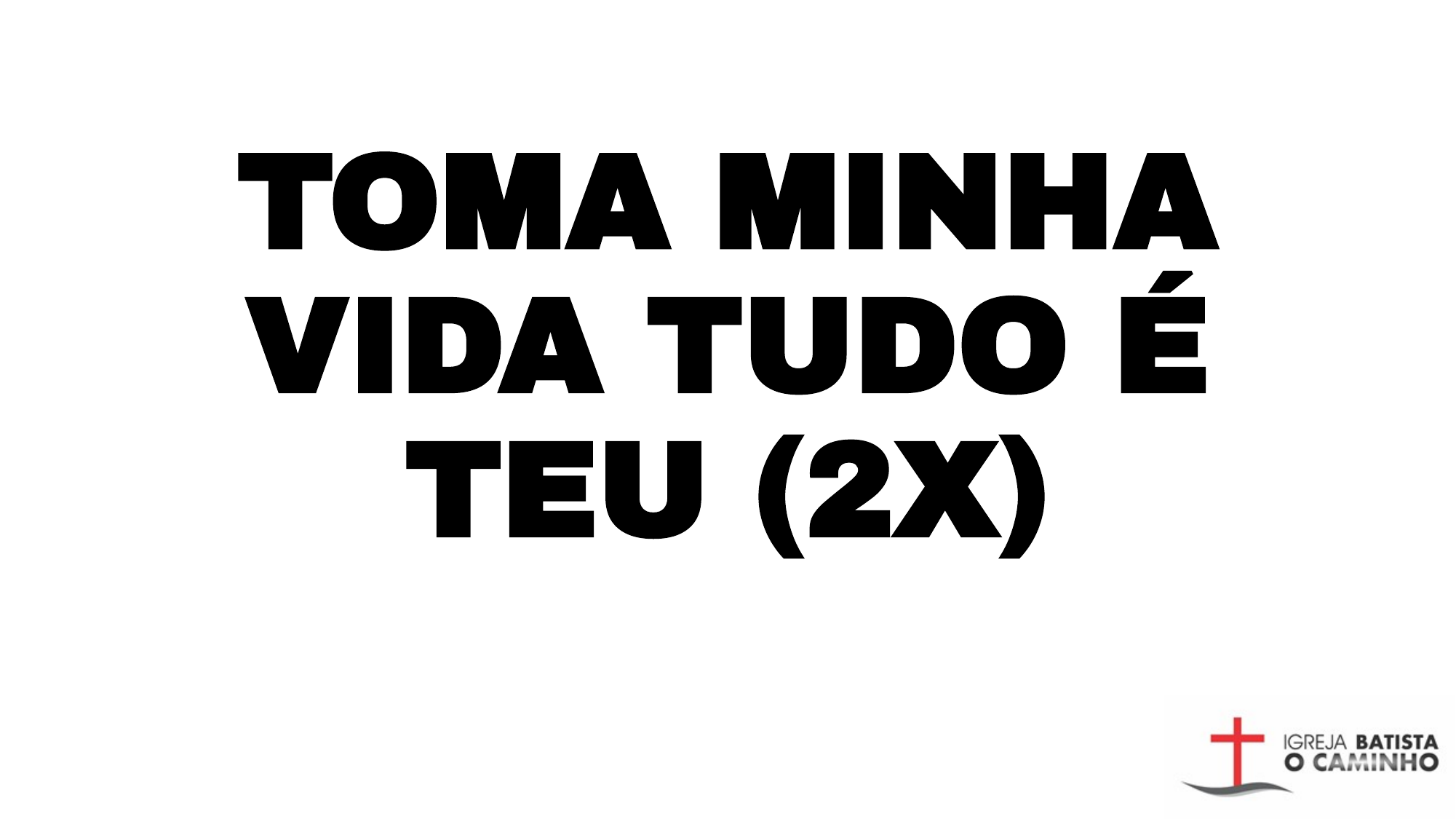

# TOMA MINHA VIDA TUDO É TEU (2X)